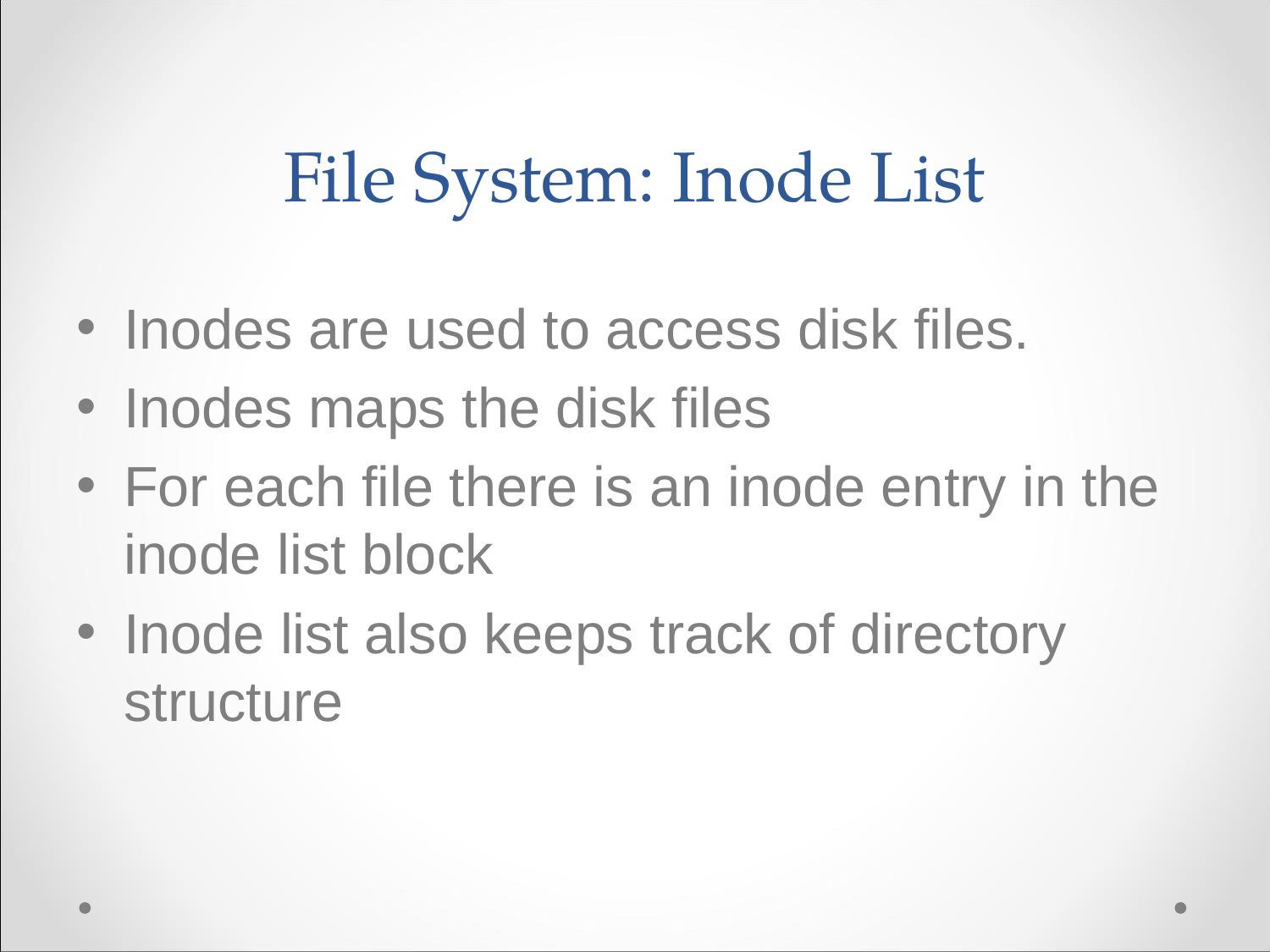

# File System: Inode List
Inodes are used to access disk files.
Inodes maps the disk files
For each file there is an inode entry in the inode list block
Inode list also keeps track of directory structure